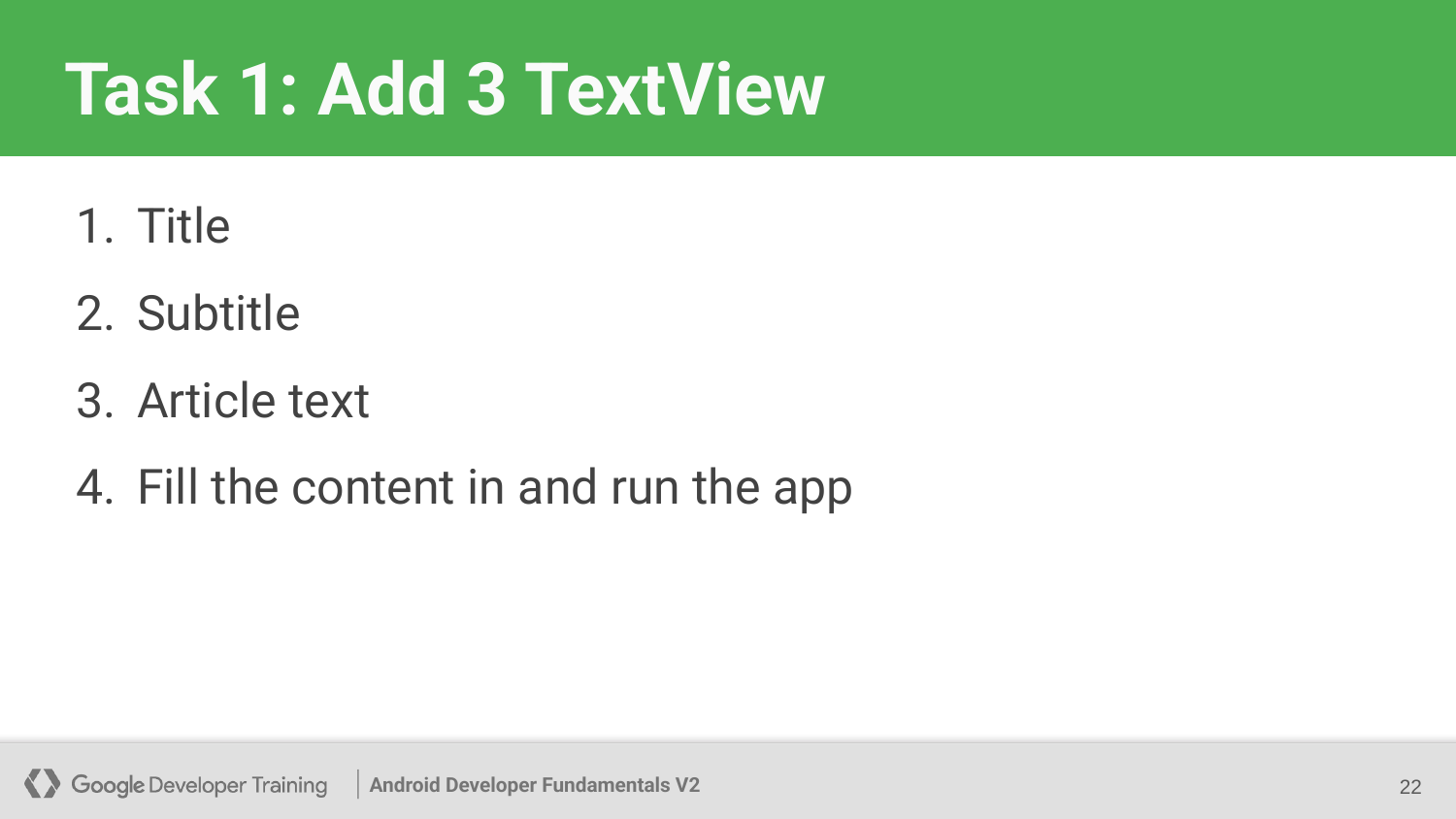

# Task 1: Add 3 TextView
Title
Subtitle
Article text
Fill the content in and run the app
22